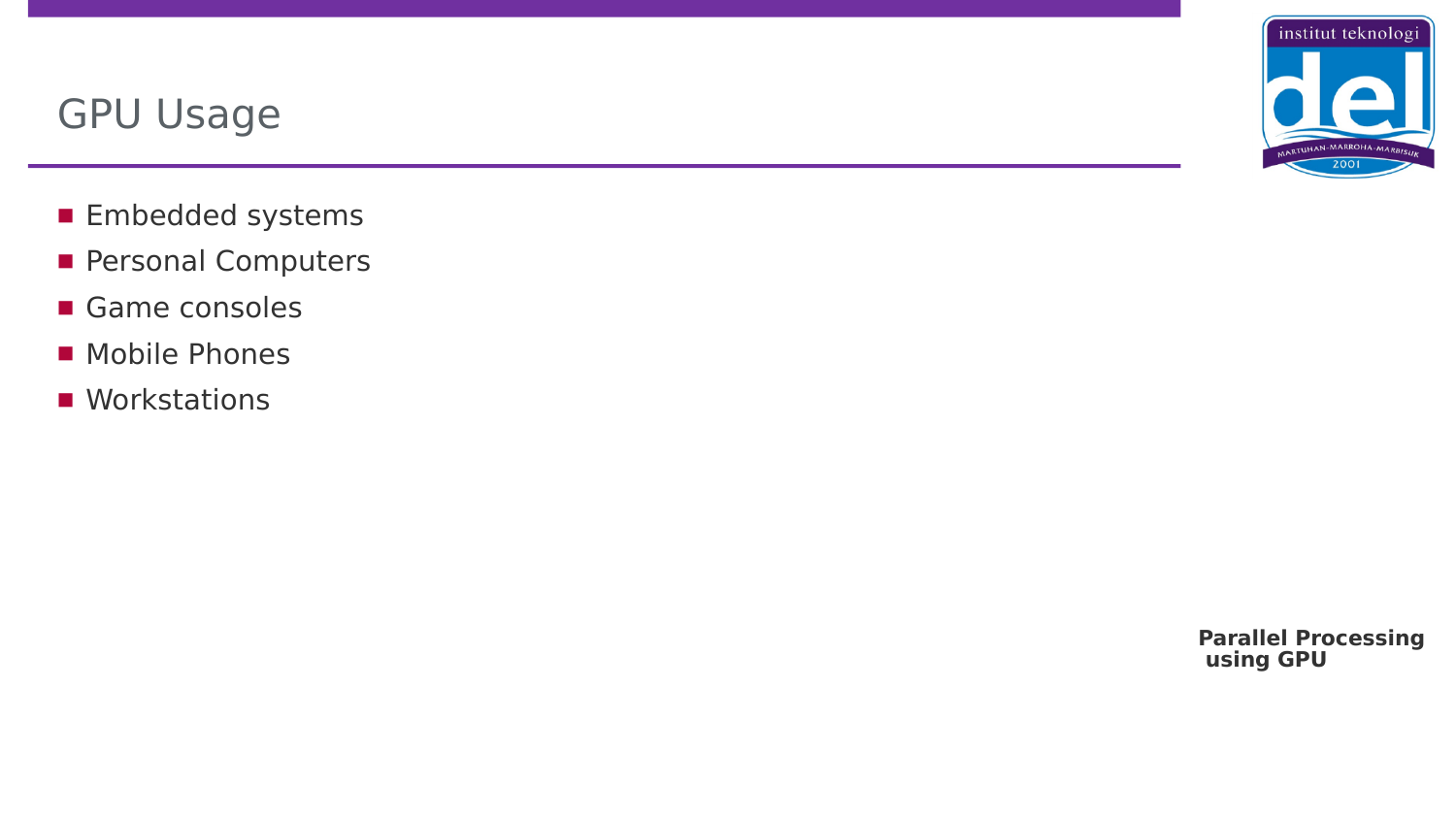

# GPU Usage
Embedded systems
Personal Computers
Game consoles
Mobile Phones
Workstations

Parallel Processing using GPU